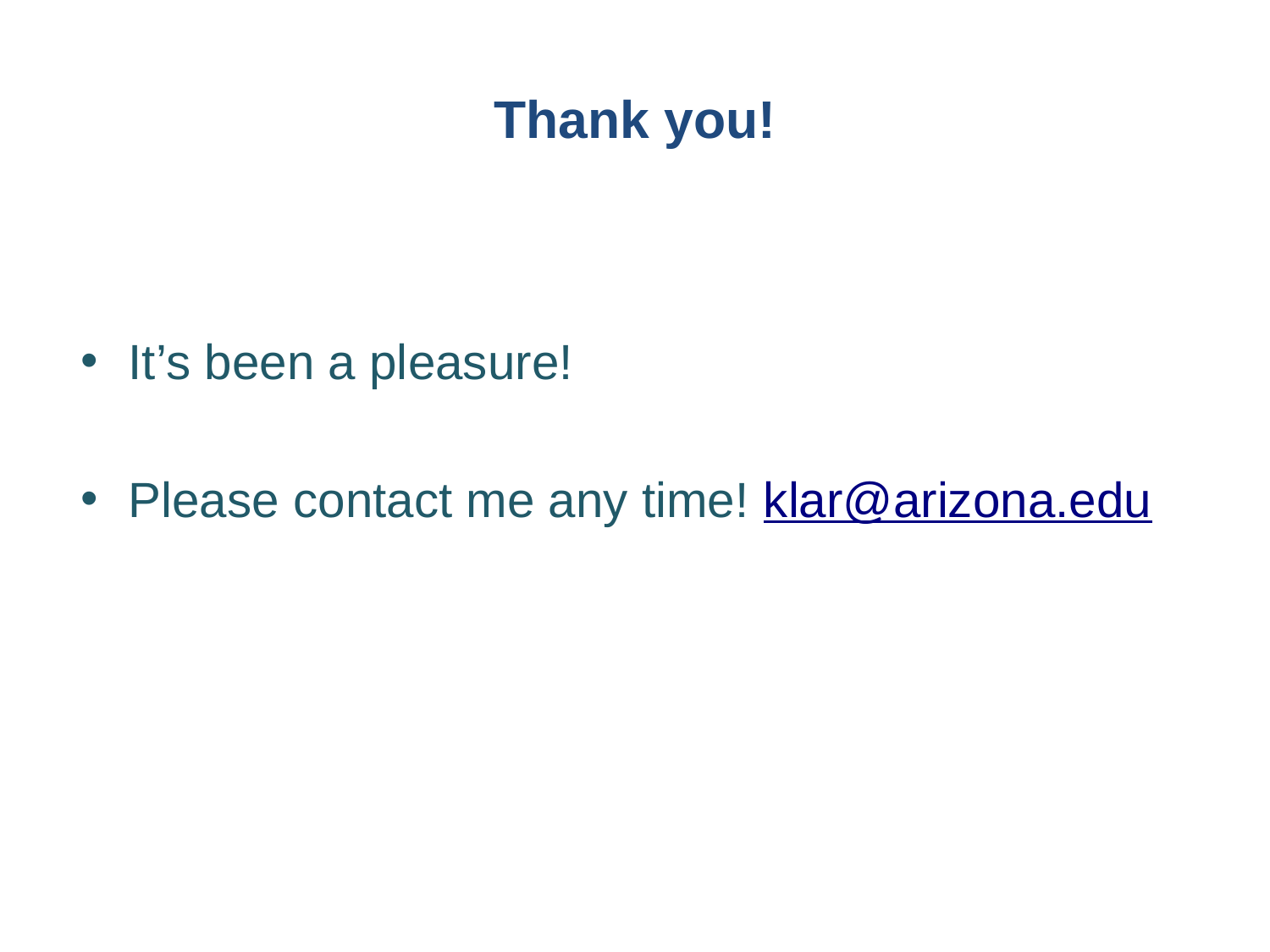

# Thank you!
It’s been a pleasure!

Please contact me any time! klar@arizona.edu